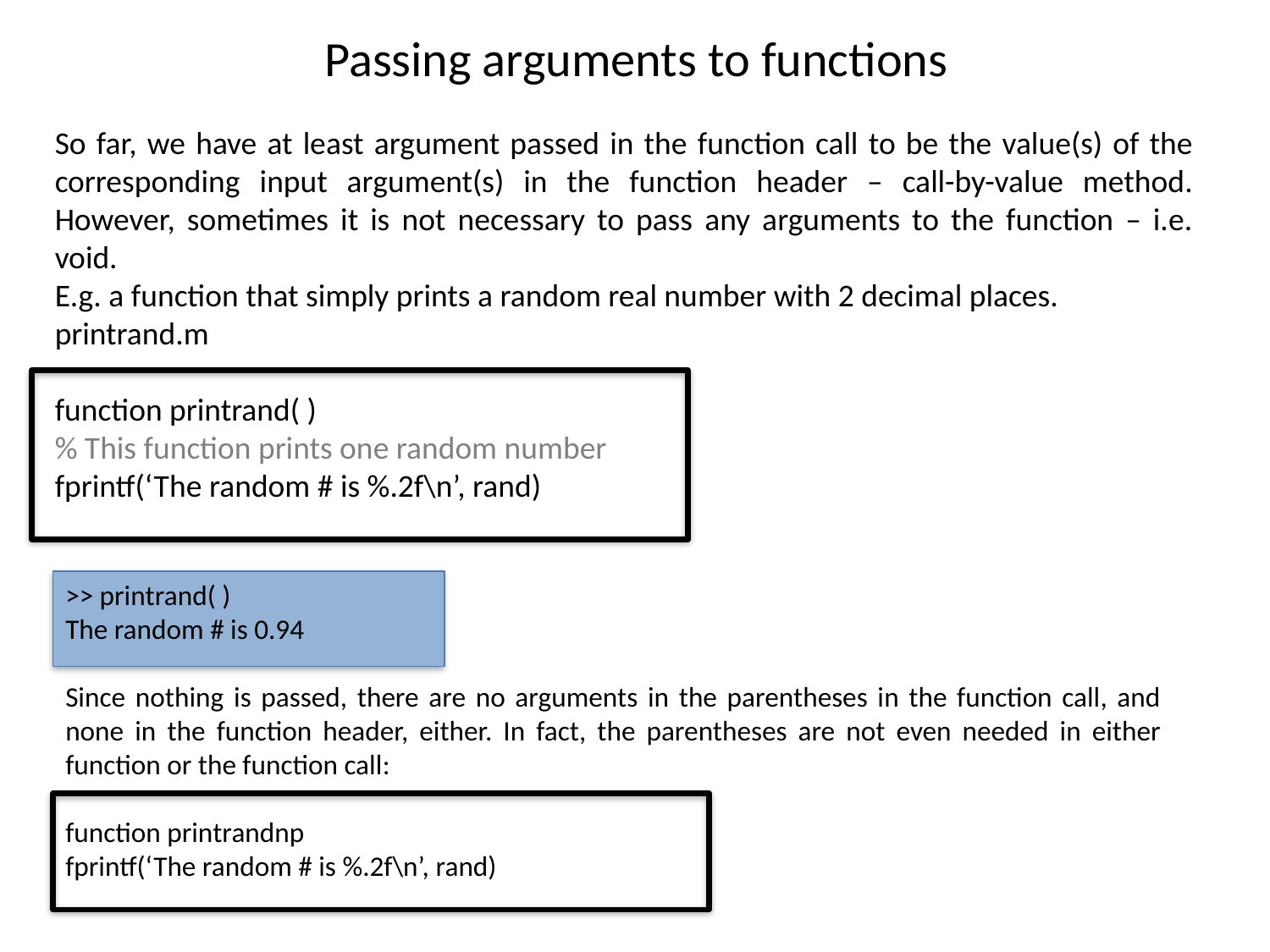

Passing arguments to functions
So far, we have at least argument passed in the function call to be the value(s) of the corresponding input argument(s) in the function header – call-by-value method. However, sometimes it is not necessary to pass any arguments to the function – i.e. void.
E.g. a function that simply prints a random real number with 2 decimal places.
printrand.m

function printrand( )
% This function prints one random number
fprintf(‘The random # is %.2f\n’, rand)

>> printrand( )
The random # is 0.94

Since nothing is passed, there are no arguments in the parentheses in the function call, and none in the function header, either. In fact, the parentheses are not even needed in either function or the function call:

function printrandnp
fprintf(‘The random # is %.2f\n’, rand)